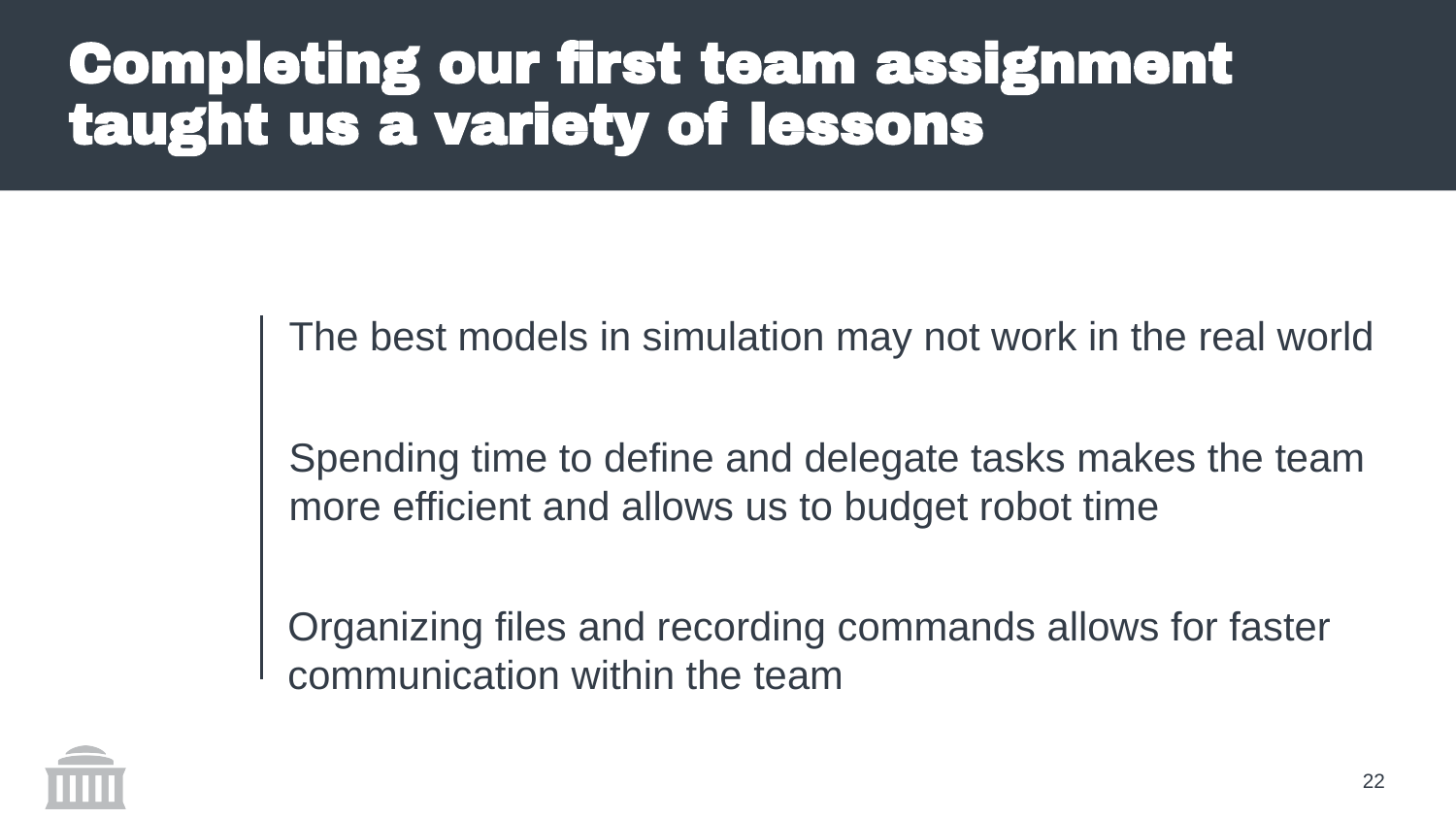

# Completing our first team assignment taught us a variety of lessons

The best models in simulation may not work in the real world

Spending time to define and delegate tasks makes the team more efficient and allows us to budget robot time

Organizing files and recording commands allows for faster communication within the team
22